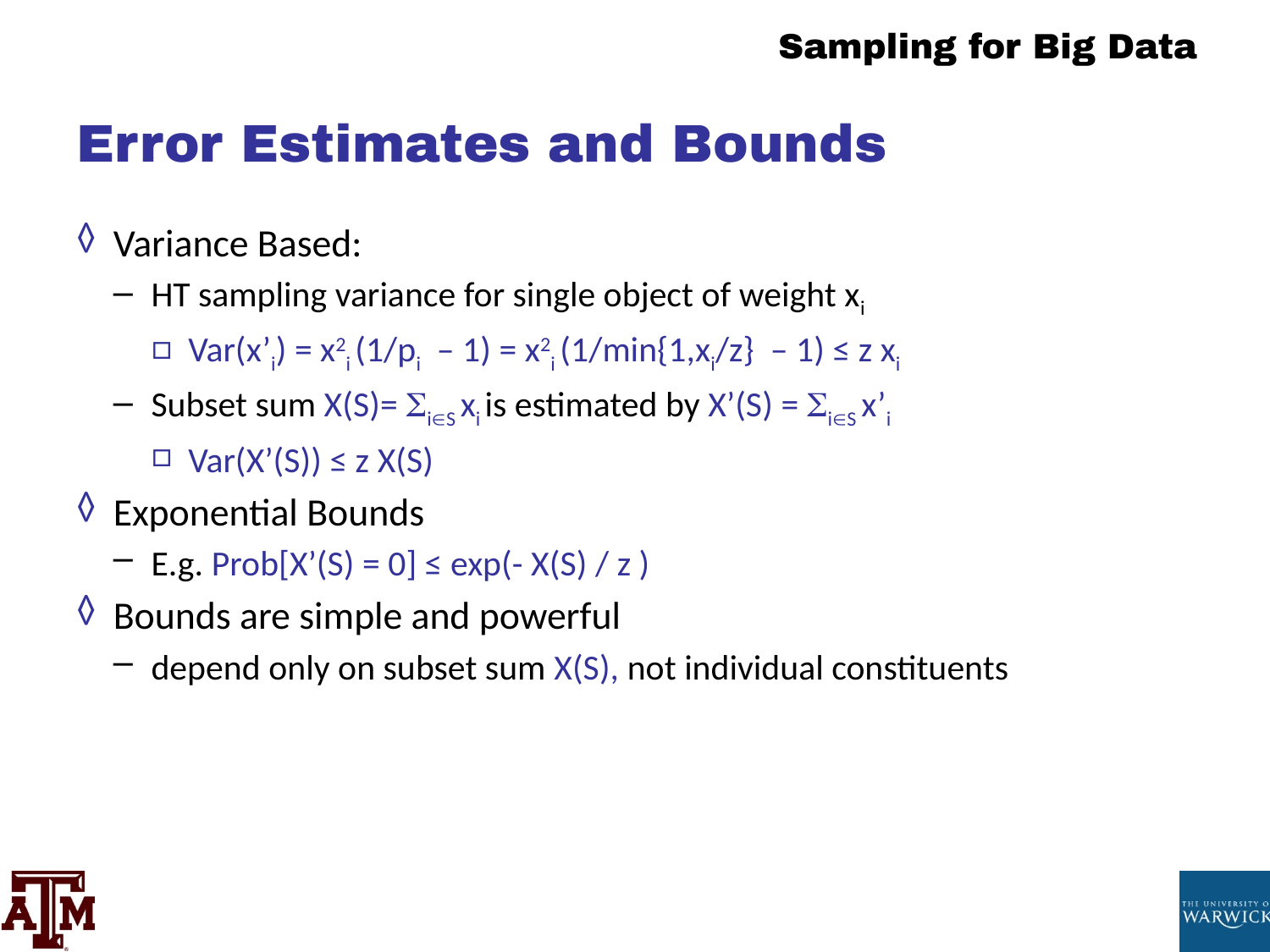

# Error Estimates and Bounds
Variance Based:
HT sampling variance for single object of weight xi
Var(x’i) = x2i (1/pi  – 1) = x2i (1/min{1,xi/z}  – 1) ≤ z xi
Subset sum X(S)= Σi∈S xi is estimated by X’(S) = Σi∈S x’i
Var(X’(S)) ≤ z X(S)
Exponential Bounds
E.g. Prob[X’(S) = 0] ≤ exp(- X(S) / z )
Bounds are simple and powerful
depend only on subset sum X(S), not individual constituents